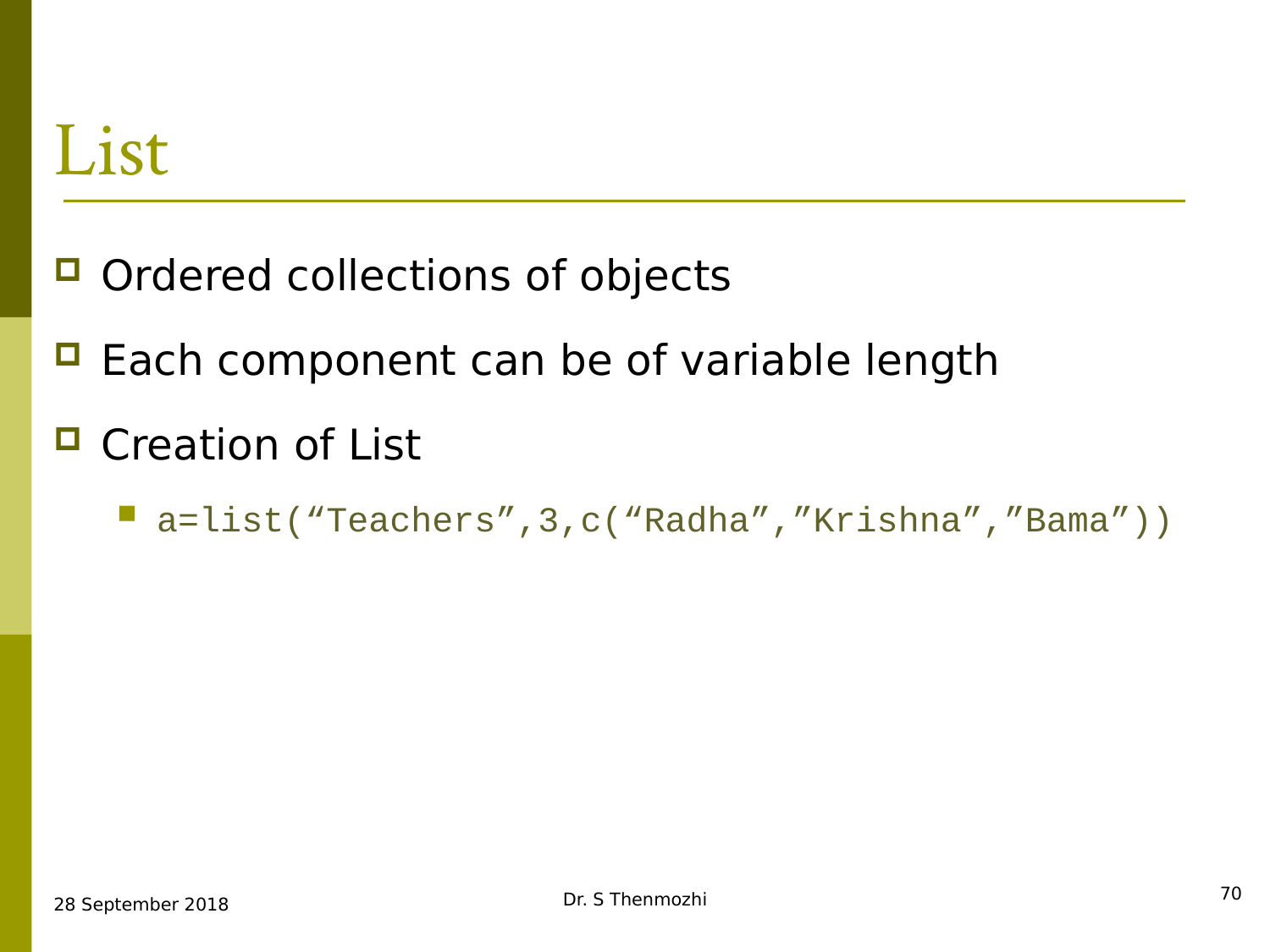

# List
Ordered collections of objects
Each component can be of variable length
Creation of List
a=list(“Teachers”,3,c(“Radha”,”Krishna”,”Bama”))
70
Dr. S Thenmozhi
28 September 2018